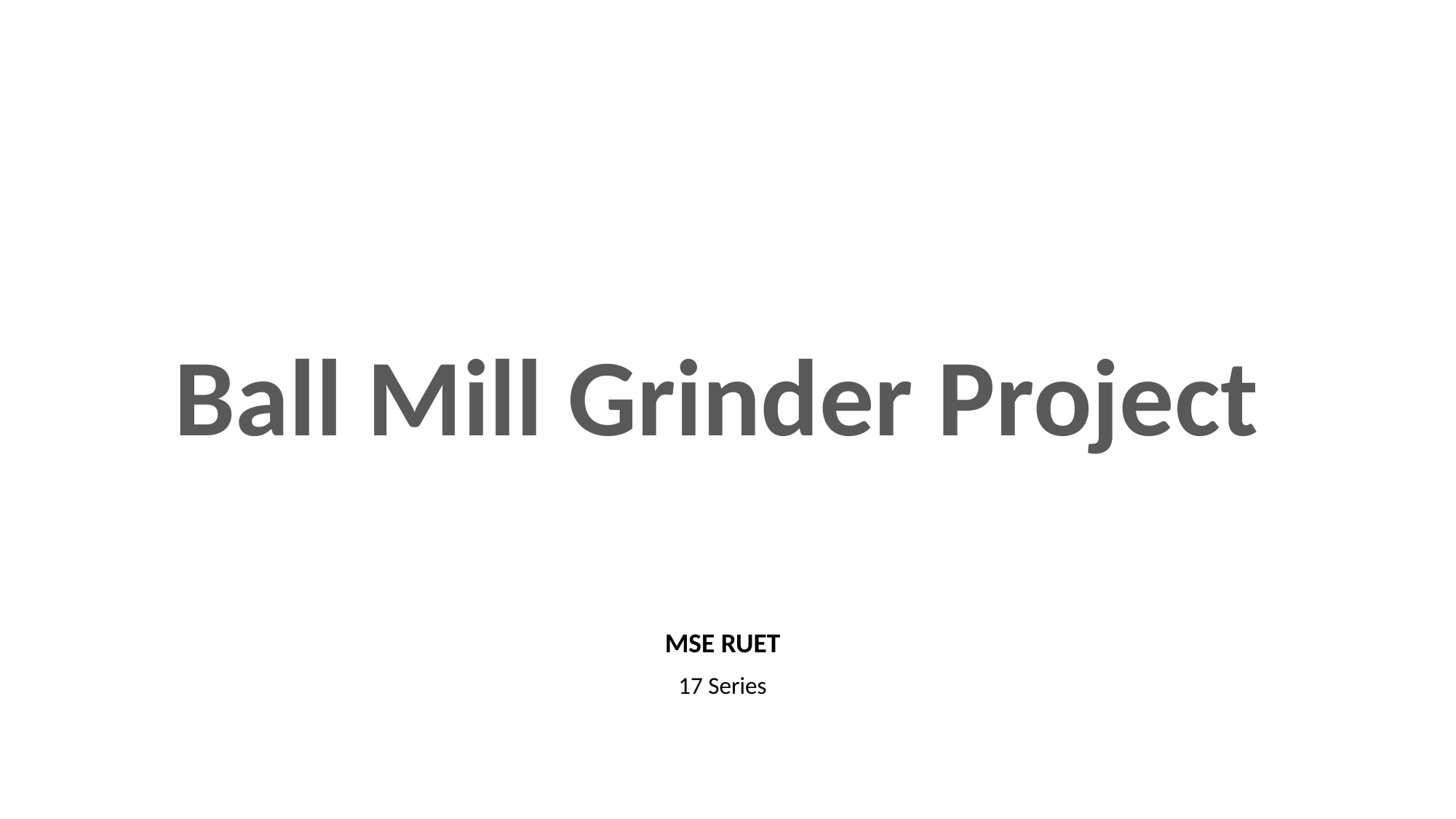

Ball Mill Grinder Project
MSE RUET
17 Series